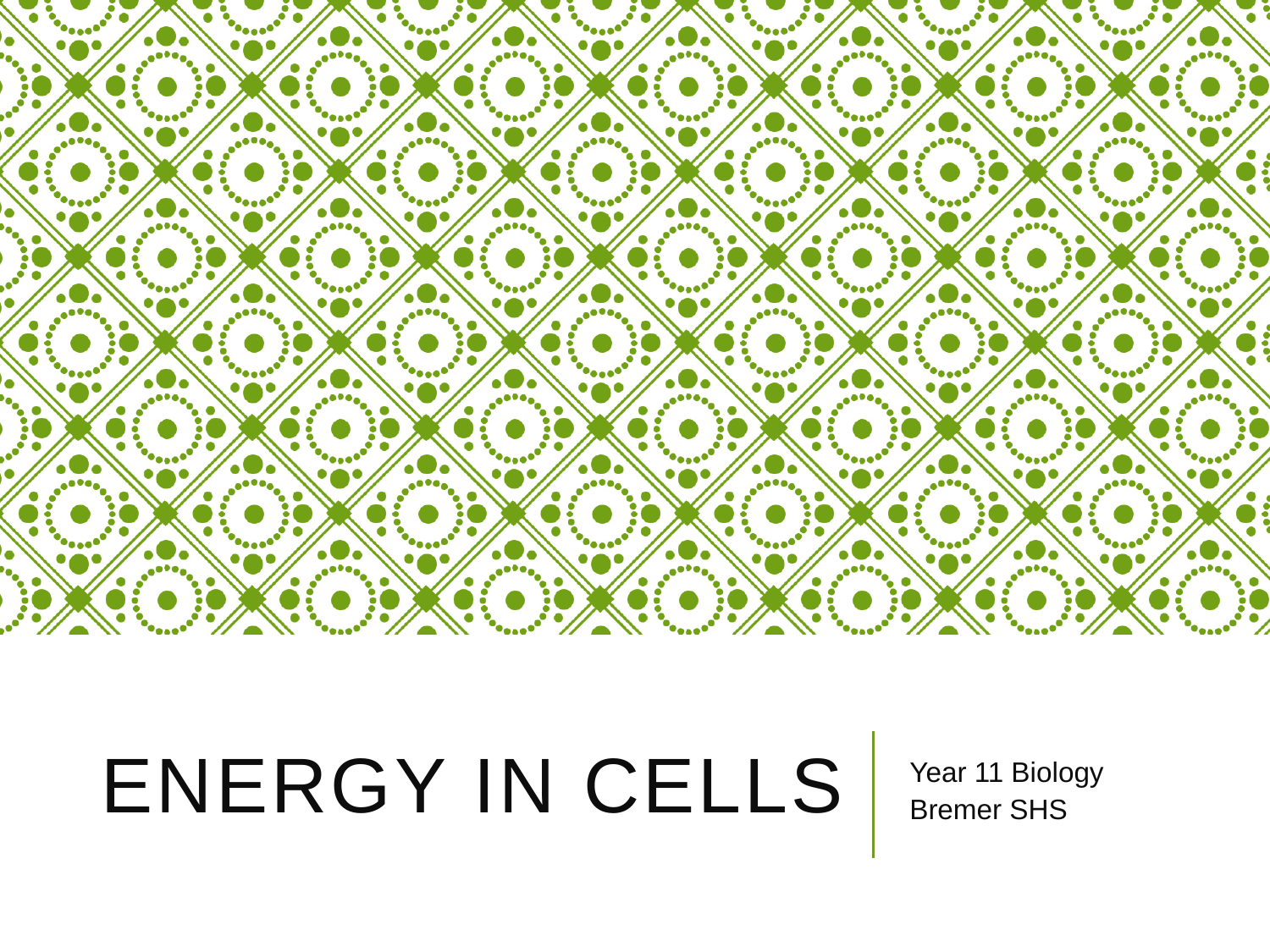

# Energy in cells
Year 11 Biology
Bremer SHS